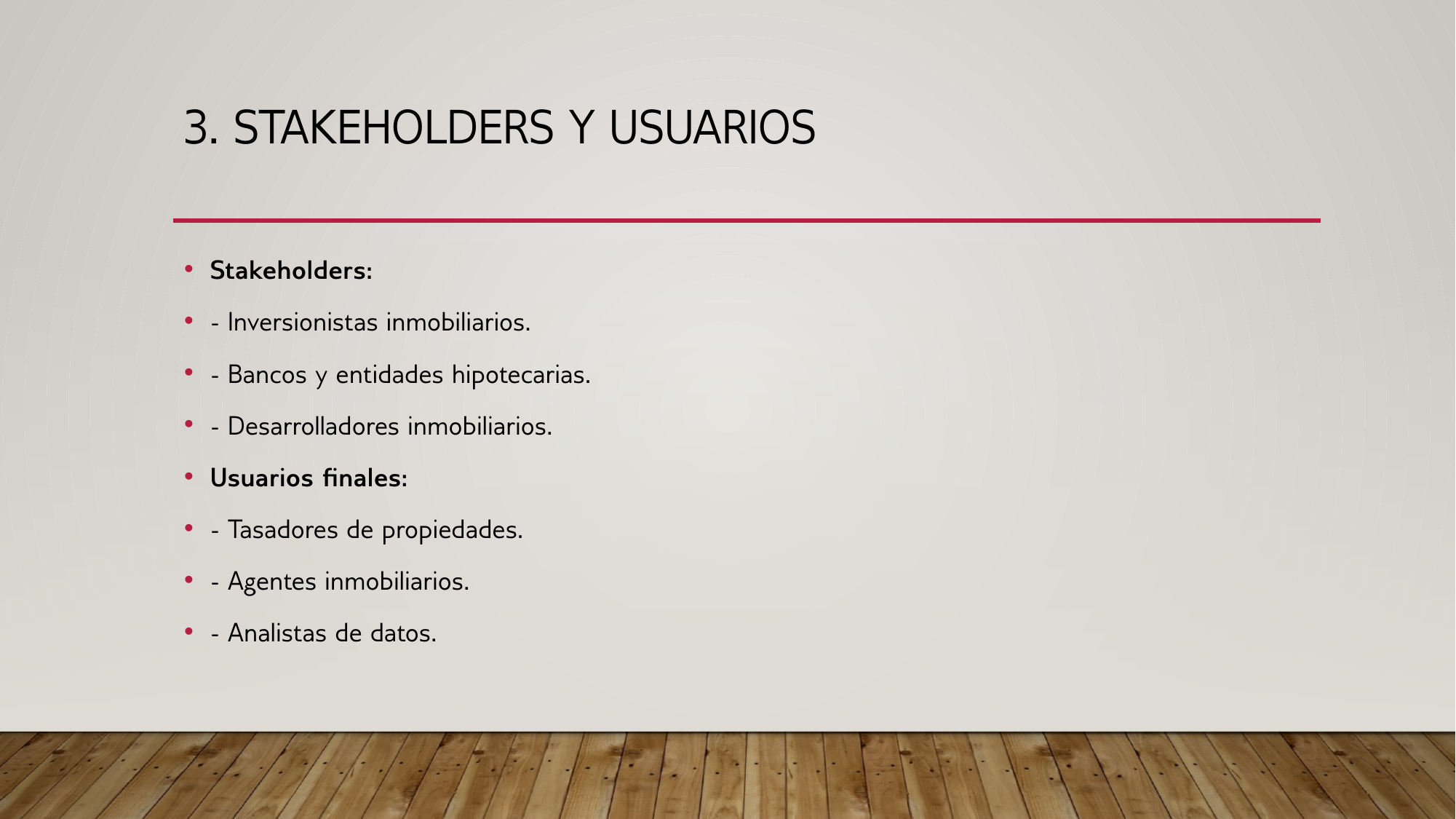

# 3. Stakeholders y Usuarios
Stakeholders:
- Inversionistas inmobiliarios.
- Bancos y entidades hipotecarias.
- Desarrolladores inmobiliarios.
Usuarios finales:
- Tasadores de propiedades.
- Agentes inmobiliarios.
- Analistas de datos.